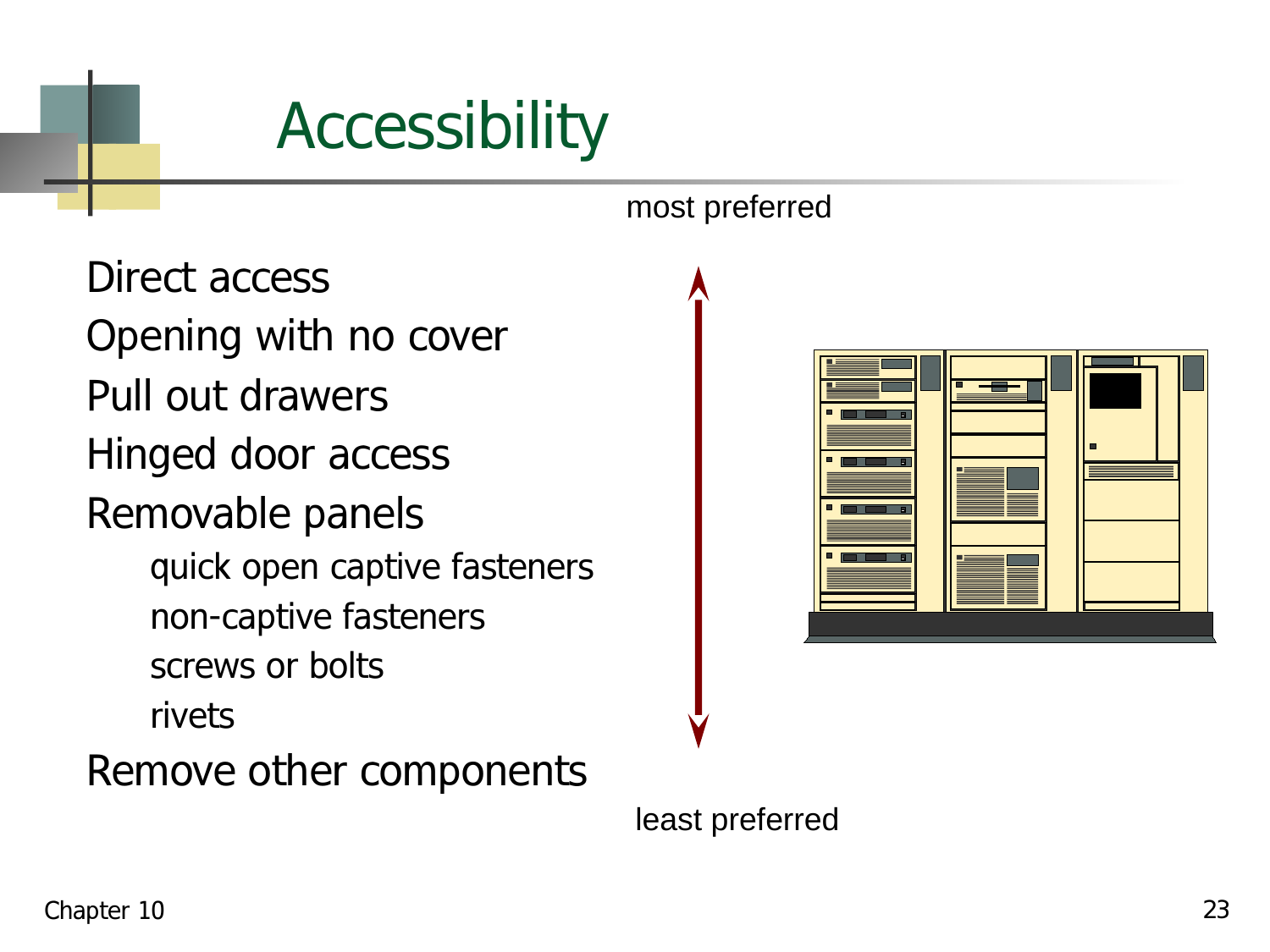

# Accessibility
most preferred

least preferred
Direct access
Opening with no cover
Pull out drawers
Hinged door access
Removable panels
quick open captive fasteners
non-captive fasteners
screws or bolts
rivets
Remove other components

23
Chapter 10